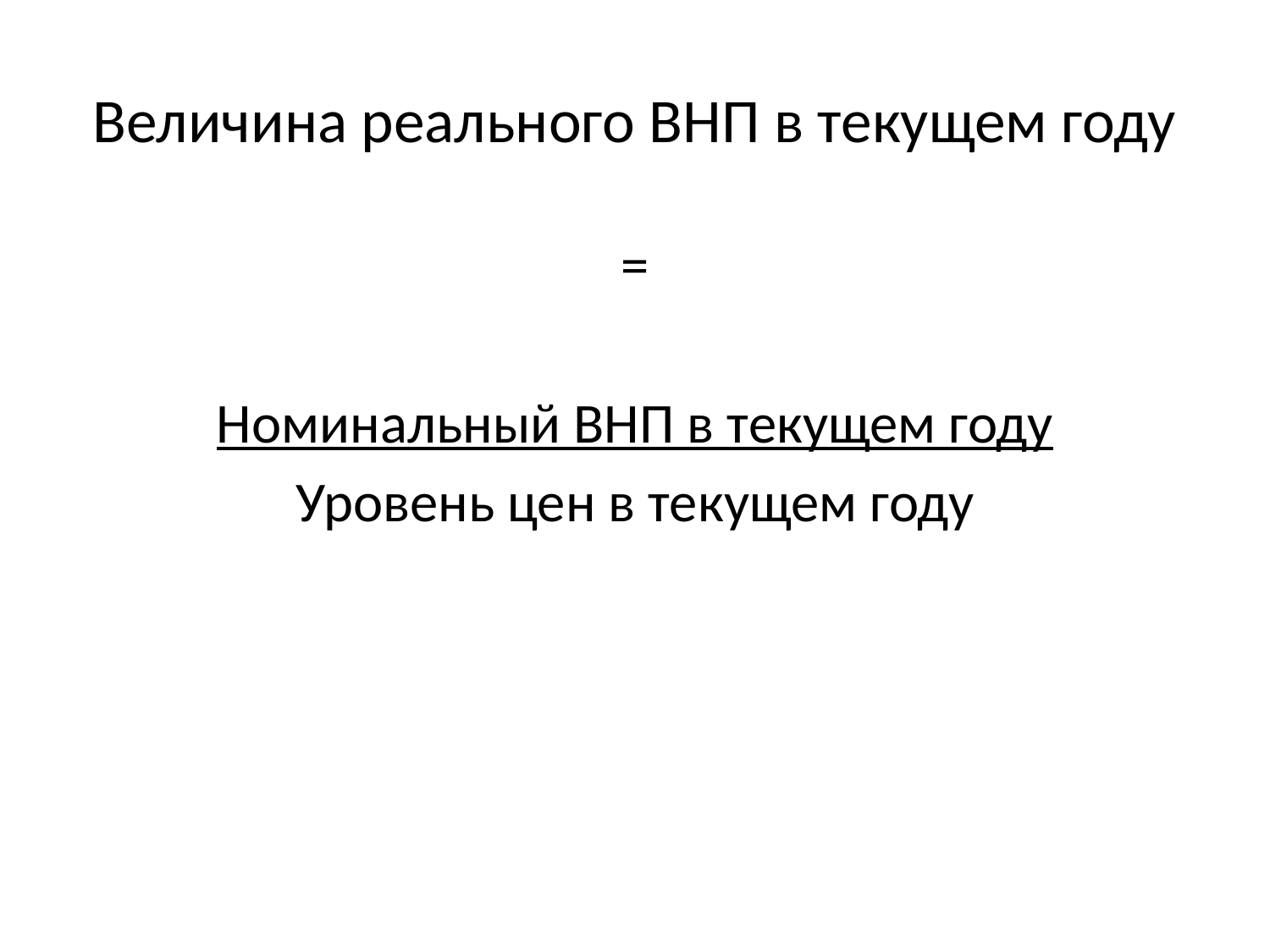

# Величина реального ВНП в текущем году
=

Номинальный ВНП в текущем году
Уровень цен в текущем году